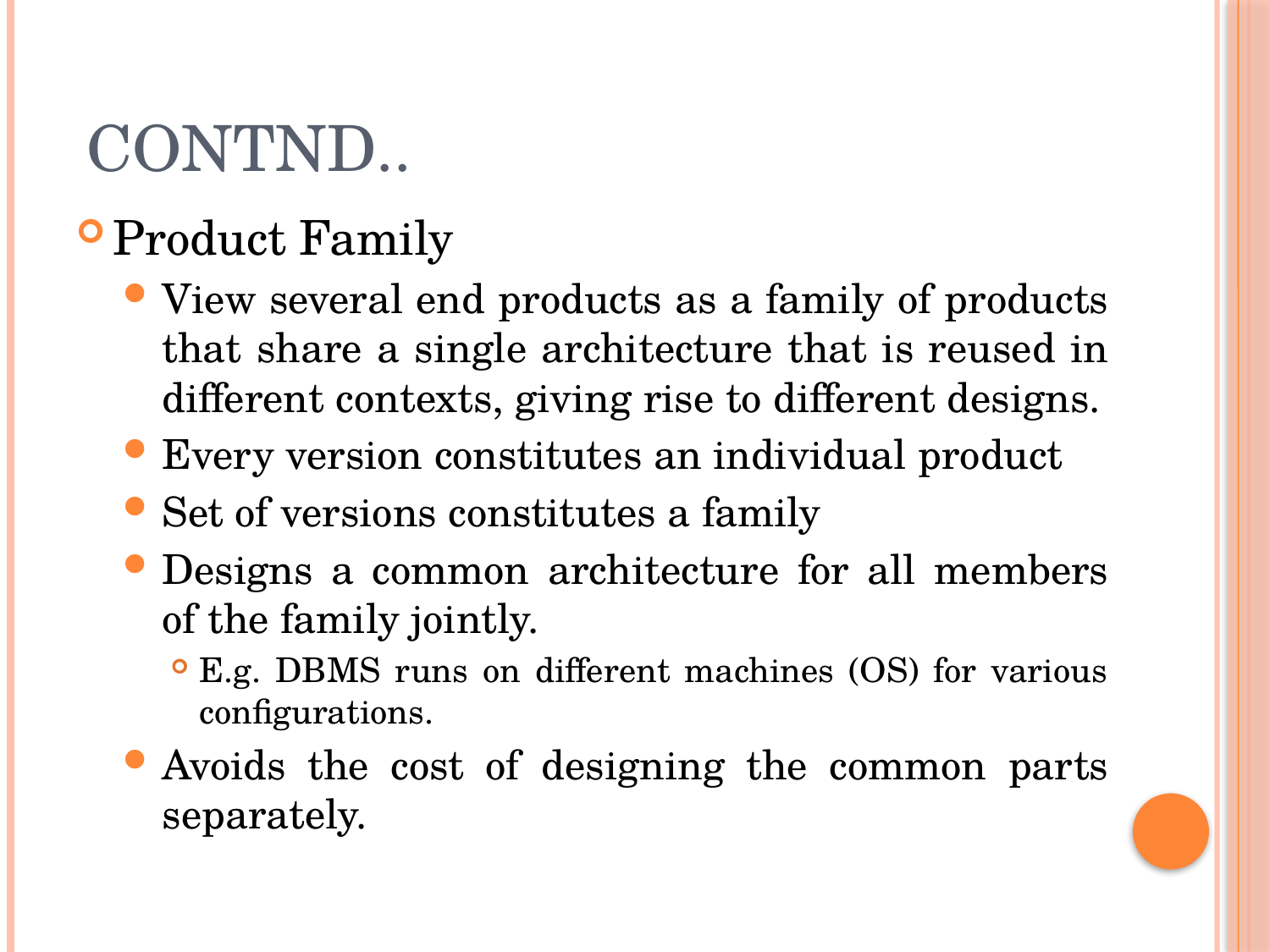

Contnd..
#
Product Family
View several end products as a family of products that share a single architecture that is reused in different contexts, giving rise to different designs.
Every version constitutes an individual product
Set of versions constitutes a family
Designs a common architecture for all members of the family jointly.
E.g. DBMS runs on different machines (OS) for various configurations.
Avoids the cost of designing the common parts separately.